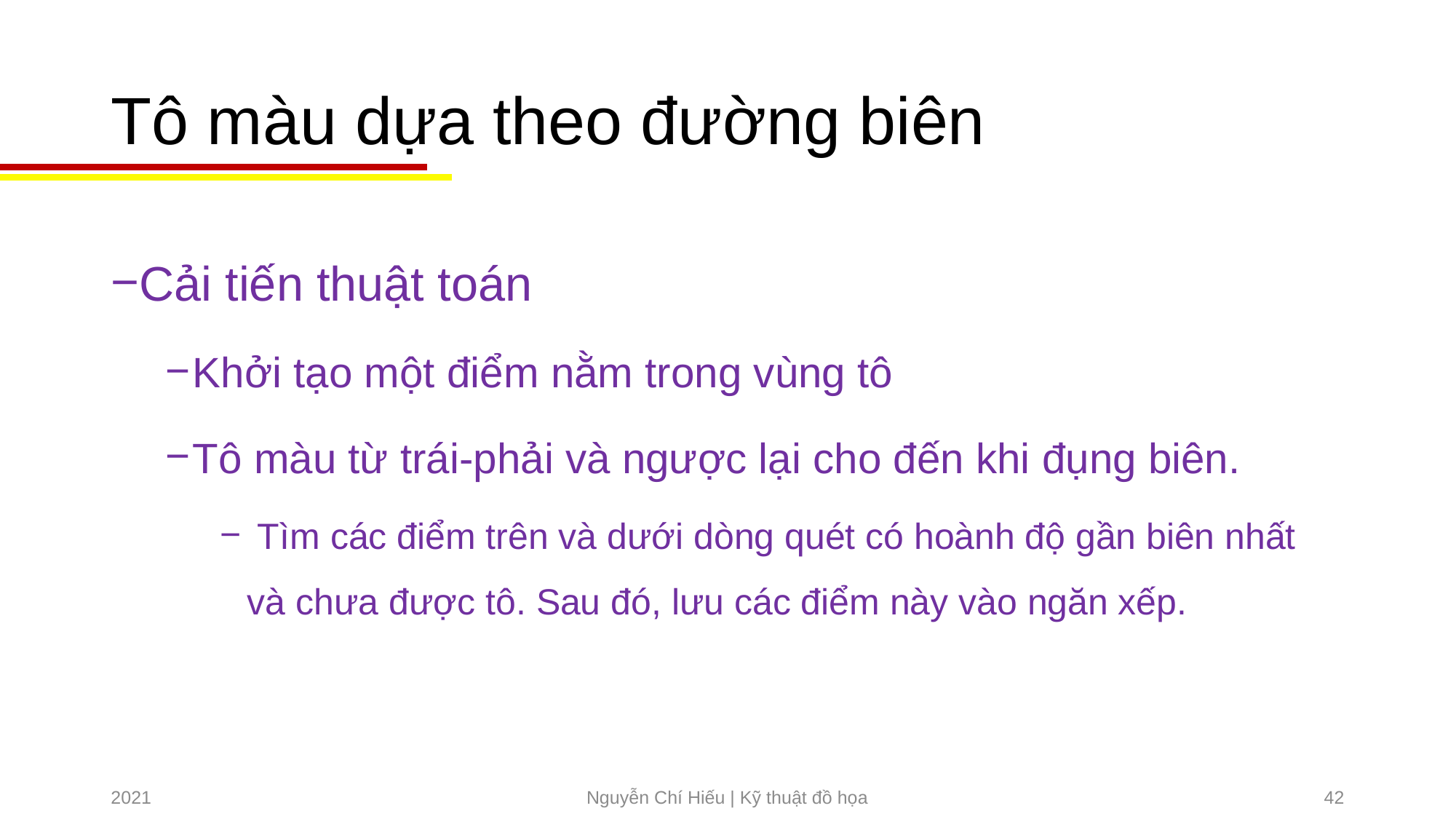

# Tô màu dựa theo đường biên
Cải tiến thuật toán
Khởi tạo một điểm nằm trong vùng tô
Tô màu từ trái-phải và ngược lại cho đến khi đụng biên.
 Tìm các điểm trên và dưới dòng quét có hoành độ gần biên nhất và chưa được tô. Sau đó, lưu các điểm này vào ngăn xếp.

2021
Nguyễn Chí Hiếu | Kỹ thuật đồ họa
42